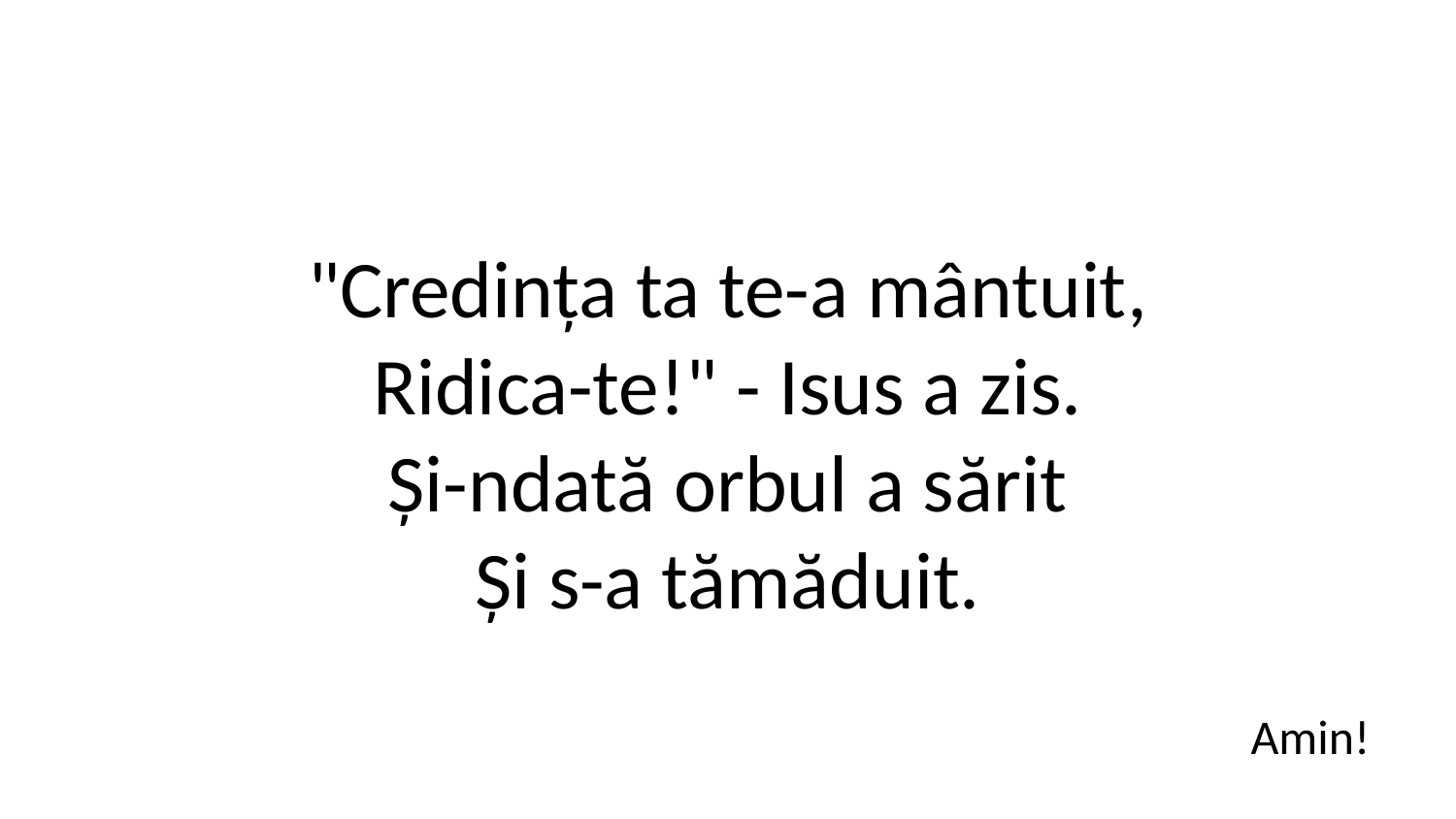

"Credința ta te-a mântuit,
Ridica-te!" - Isus a zis.
Și-ndată orbul a sărit
Și s-a tămăduit.

Amin!